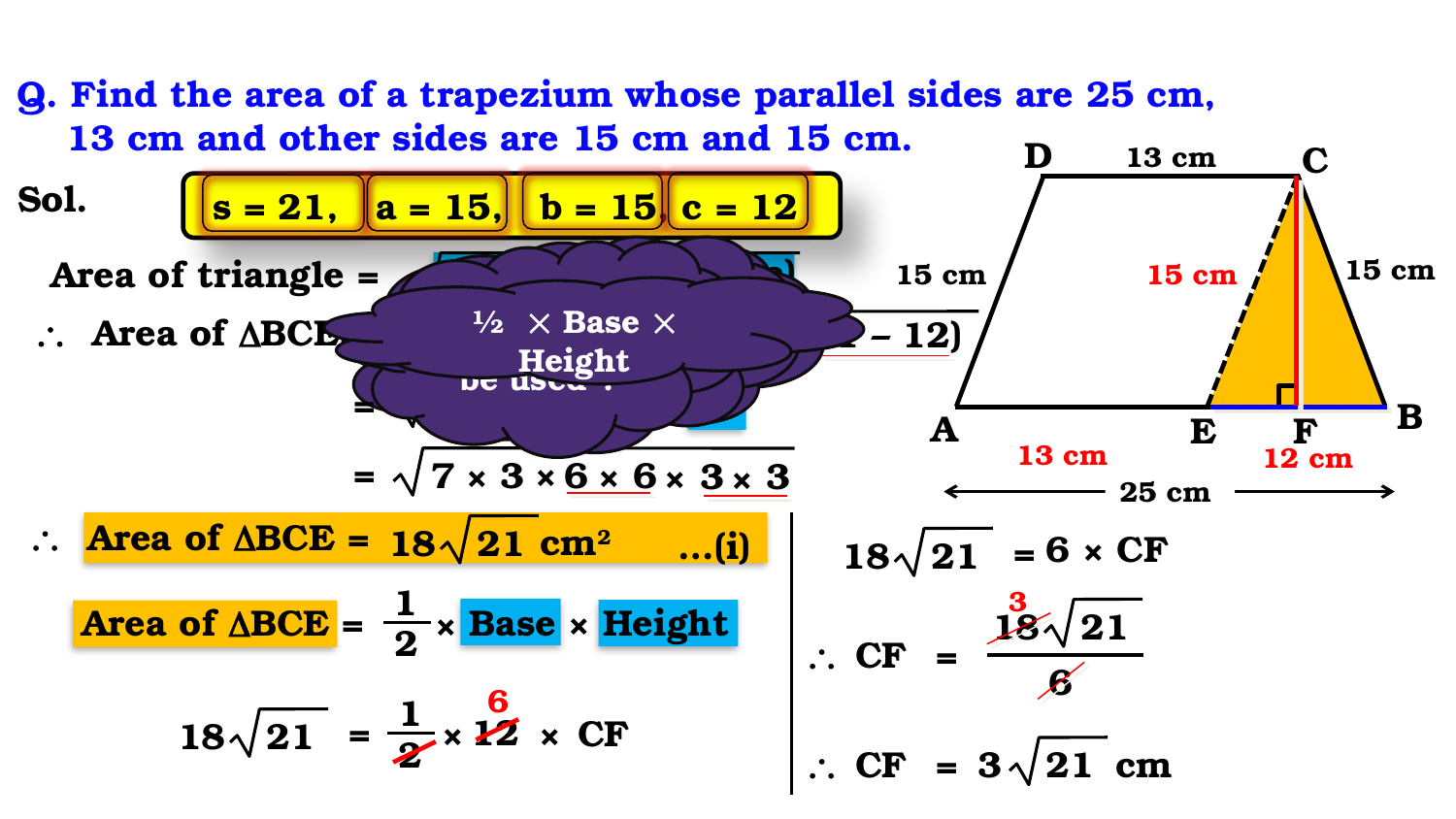

Q. Find the area of a trapezium whose parallel sides are 25 cm,
    13 cm and other sides are 15 cm and 15 cm.
D
C
13 cm
15 cm
15 cm
15 cm
B
A
E
F
13 cm
12 cm
25 cm
Sol.

 s = 21,   a = 15,   b = 15, c = 12

Can we find Height ?
Which formula is to be used ?
(s – c)
(s – b)
s
(s – a)
Area of triangle =
Now, for ΔBCE, we have  Area and Base

½  × Base × Height
∴
Area of ΔBCE =
(21 – 12)
(21 – 15)
21
(21– 15)

YES
=
×
6
9
21
6
×
×

=
×
3
6
7
6
×
×
3
×
3
×

∴
Area of ΔBCE =
cm2
18

21

…(i)
6 × CF
=
18
21

1
2
3
Base × Height
Area of ΔBCE =
×
18
21

∴
CF
=
6
6
1
2
=
12
×
×
CF
18
21

3
21
∴
CF
=
cm